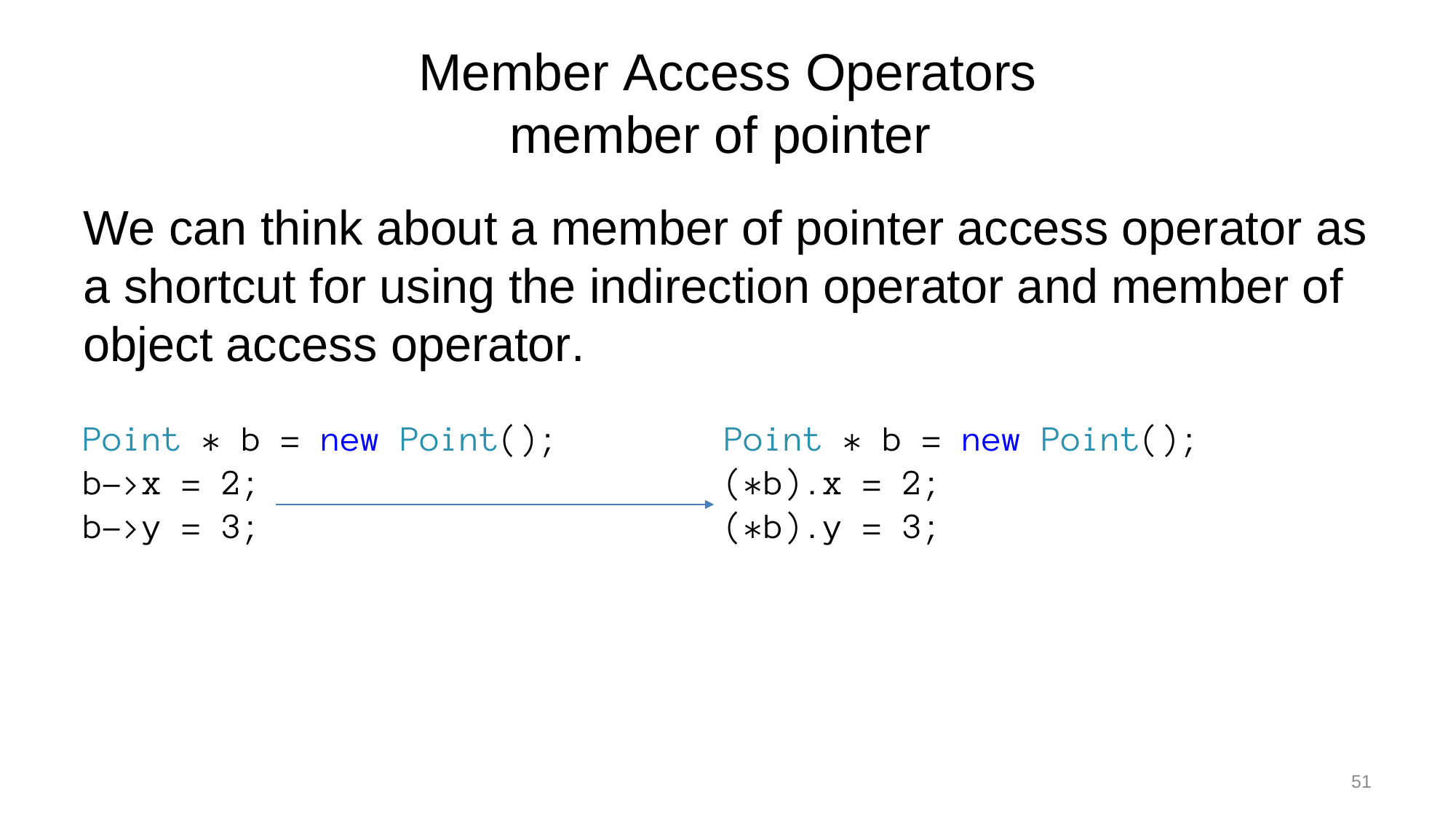

# Member Access Operators member of pointer
We can think about a member of pointer access operator as a shortcut for using the indirection operator and member of object access operator.
Point * b = new Point();
(*b).x = 2;
(*b).y = 3;
Point * b = new Point();
b->x = 2;
b->y = 3;
51